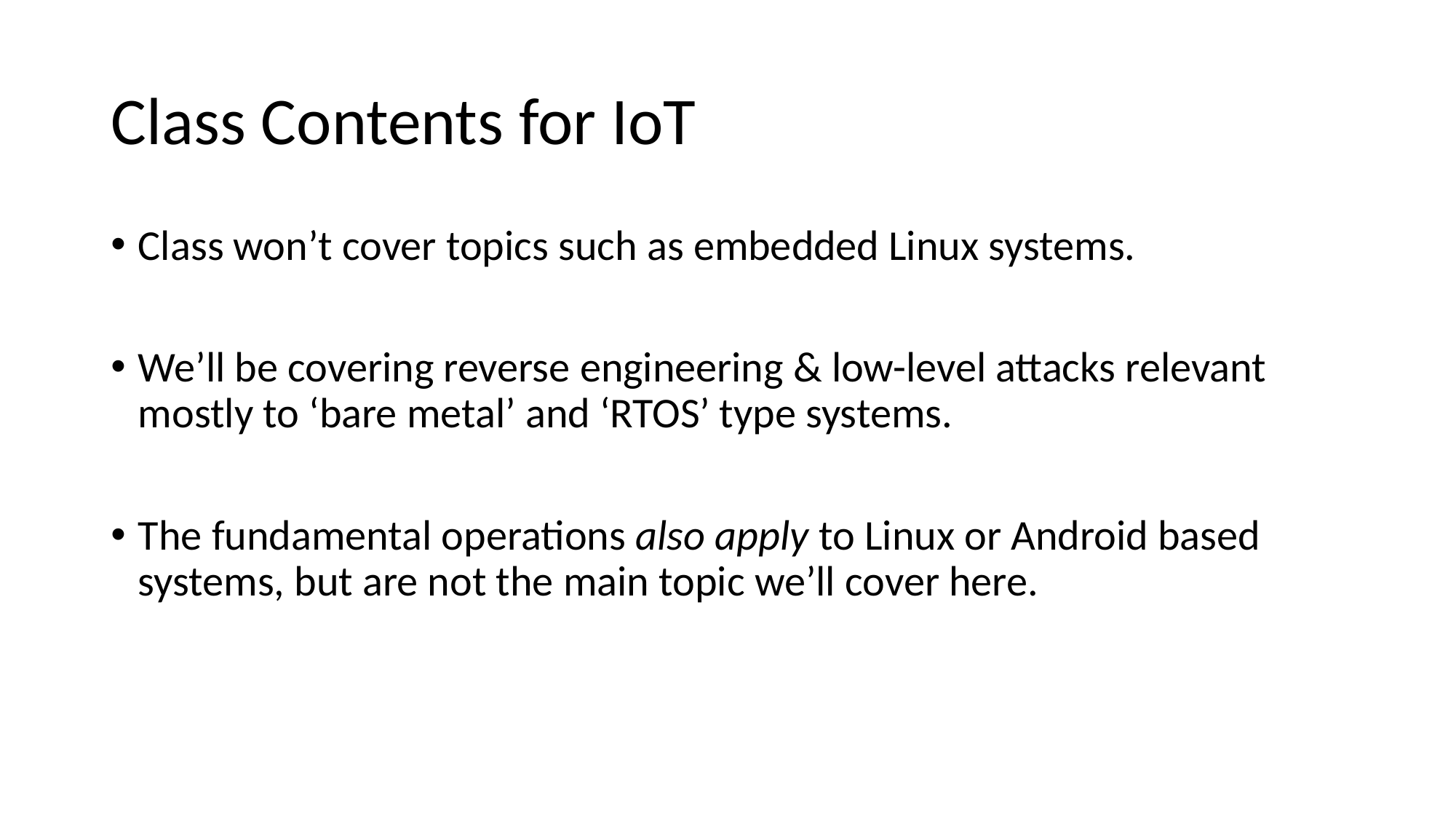

# Class Contents for IoT
Class won’t cover topics such as embedded Linux systems.

We’ll be covering reverse engineering & low-level attacks relevant mostly to ‘bare metal’ and ‘RTOS’ type systems.

The fundamental operations also apply to Linux or Android based systems, but are not the main topic we’ll cover here.